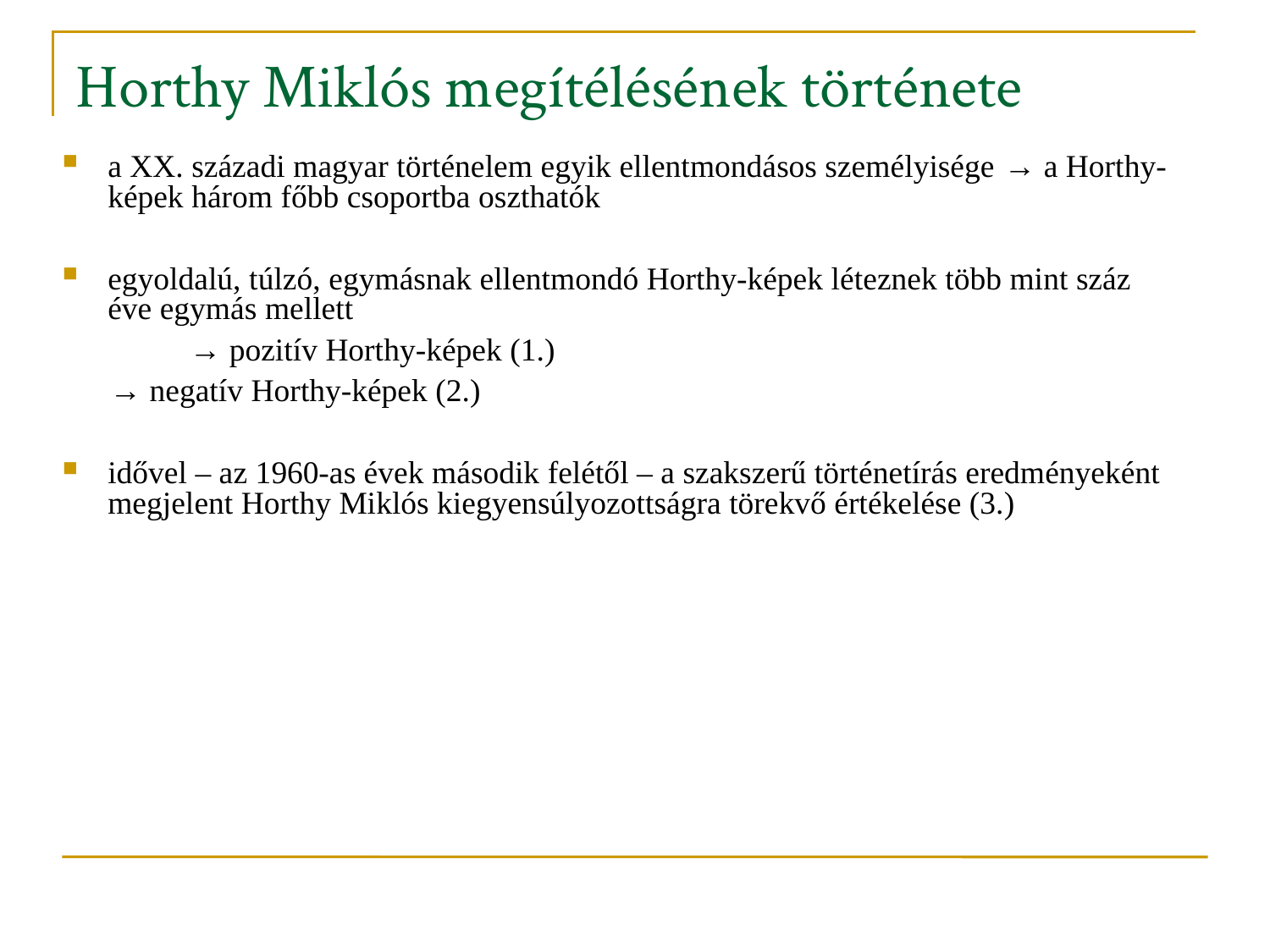

Horthy Miklós megítélésének története
a XX. századi magyar történelem egyik ellentmondásos személyisége → a Horthy-képek három főbb csoportba oszthatók

egyoldalú, túlzó, egymásnak ellentmondó Horthy-képek léteznek több mint száz éve egymás mellett
	→ pozitív Horthy-képek (1.)
	→ negatív Horthy-képek (2.)

idővel – az 1960-as évek második felétől – a szakszerű történetírás eredményeként megjelent Horthy Miklós kiegyensúlyozottságra törekvő értékelése (3.)